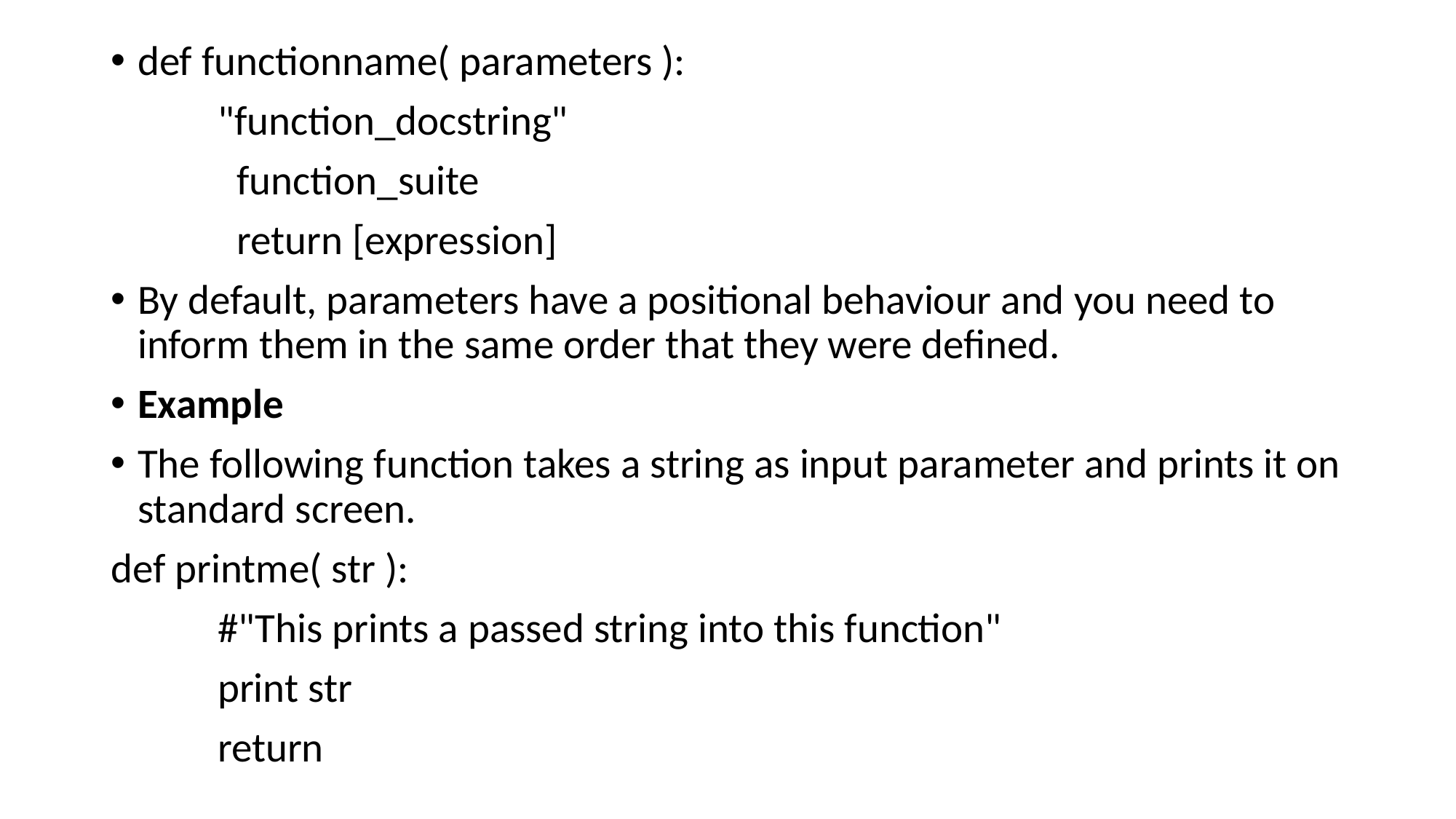

def functionname( parameters ):
	"function_docstring"
	  function_suite
	  return [expression]
By default, parameters have a positional behaviour and you need to inform them in the same order that they were defined.
Example
The following function takes a string as input parameter and prints it on standard screen.
def printme( str ):
	#"This prints a passed string into this function"
	print str
	return